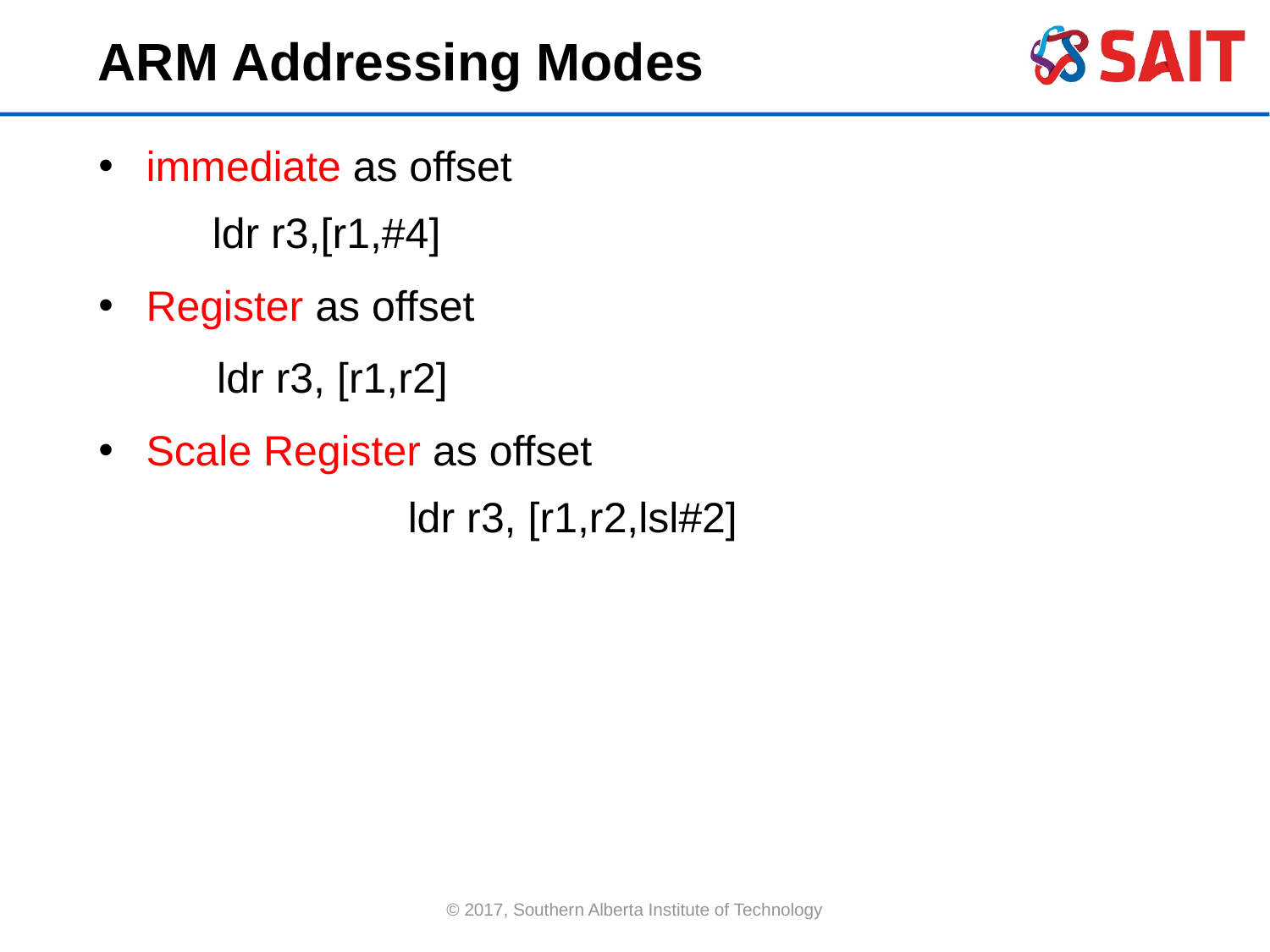

ARM Addressing Modes
immediate as offset
      ldr r3,[r1,#4]
Register as offset
          ldr r3, [r1,r2]
Scale Register as offset
		ldr r3, [r1,r2,lsl#2]